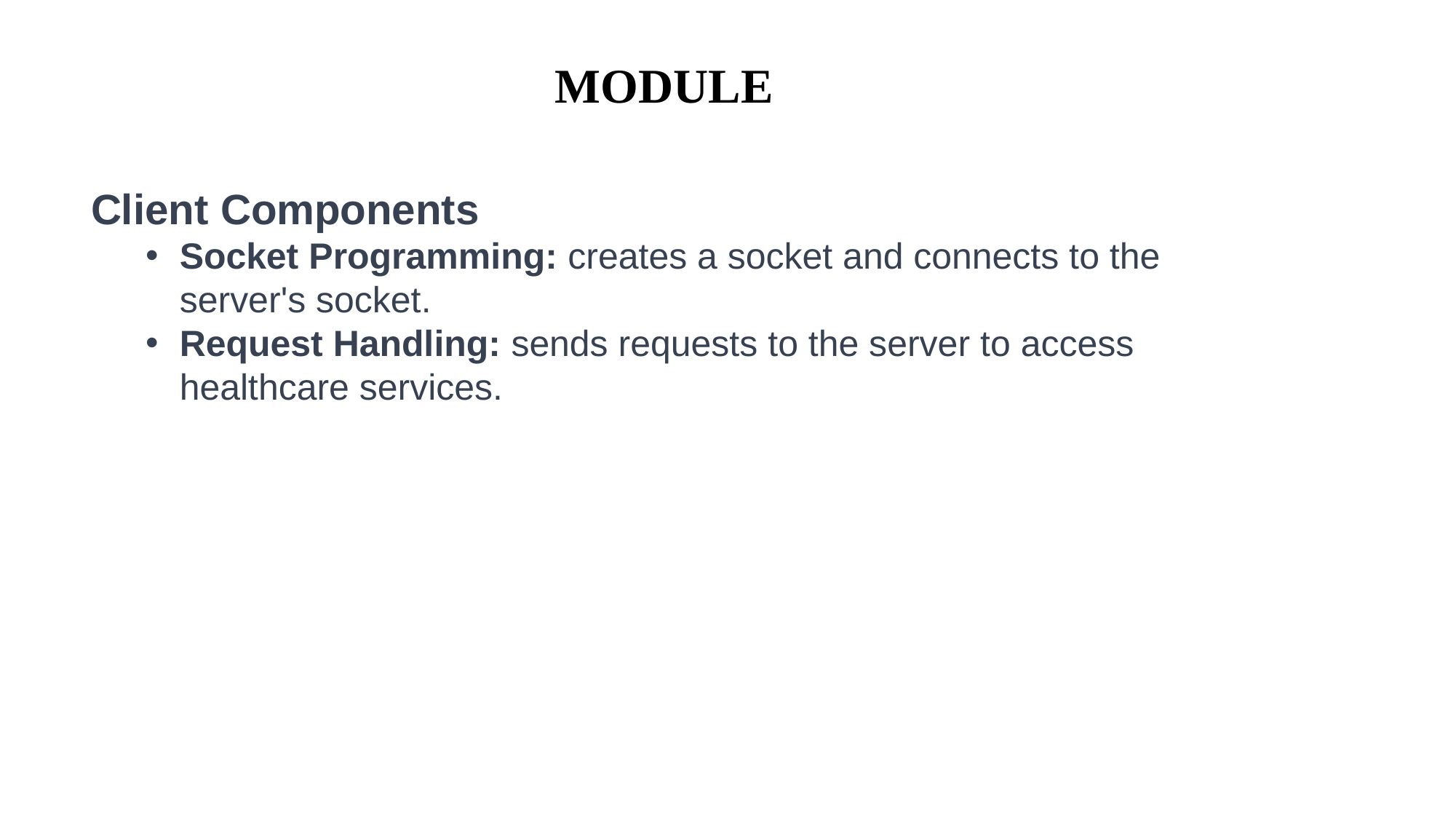

# MODULE
Client Components
Socket Programming: creates a socket and connects to the server's socket.
Request Handling: sends requests to the server to access healthcare services.